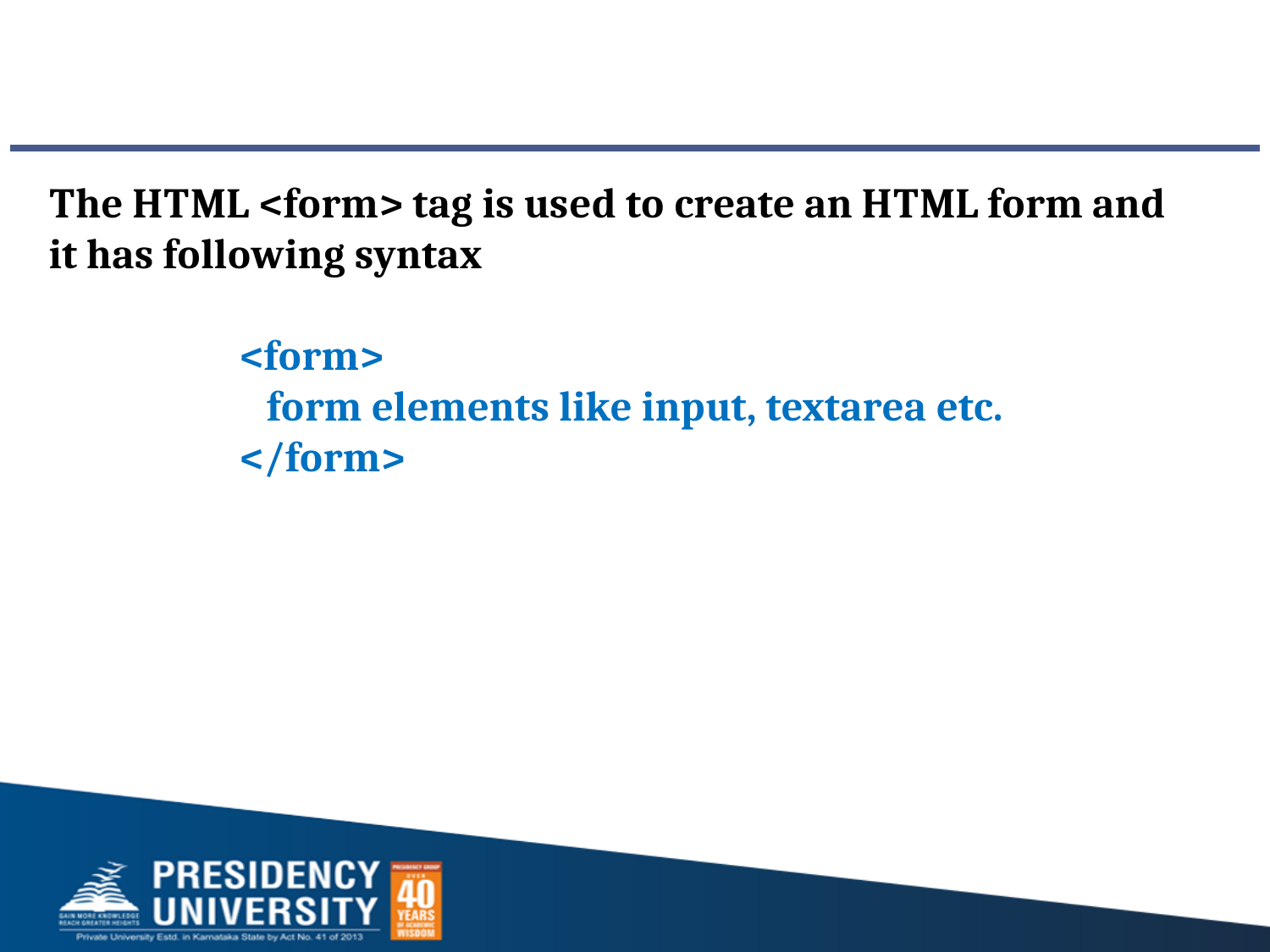

The HTML <form> tag is used to create an HTML form and it has following syntax

<form>
   form elements like input, textarea etc.
</form>